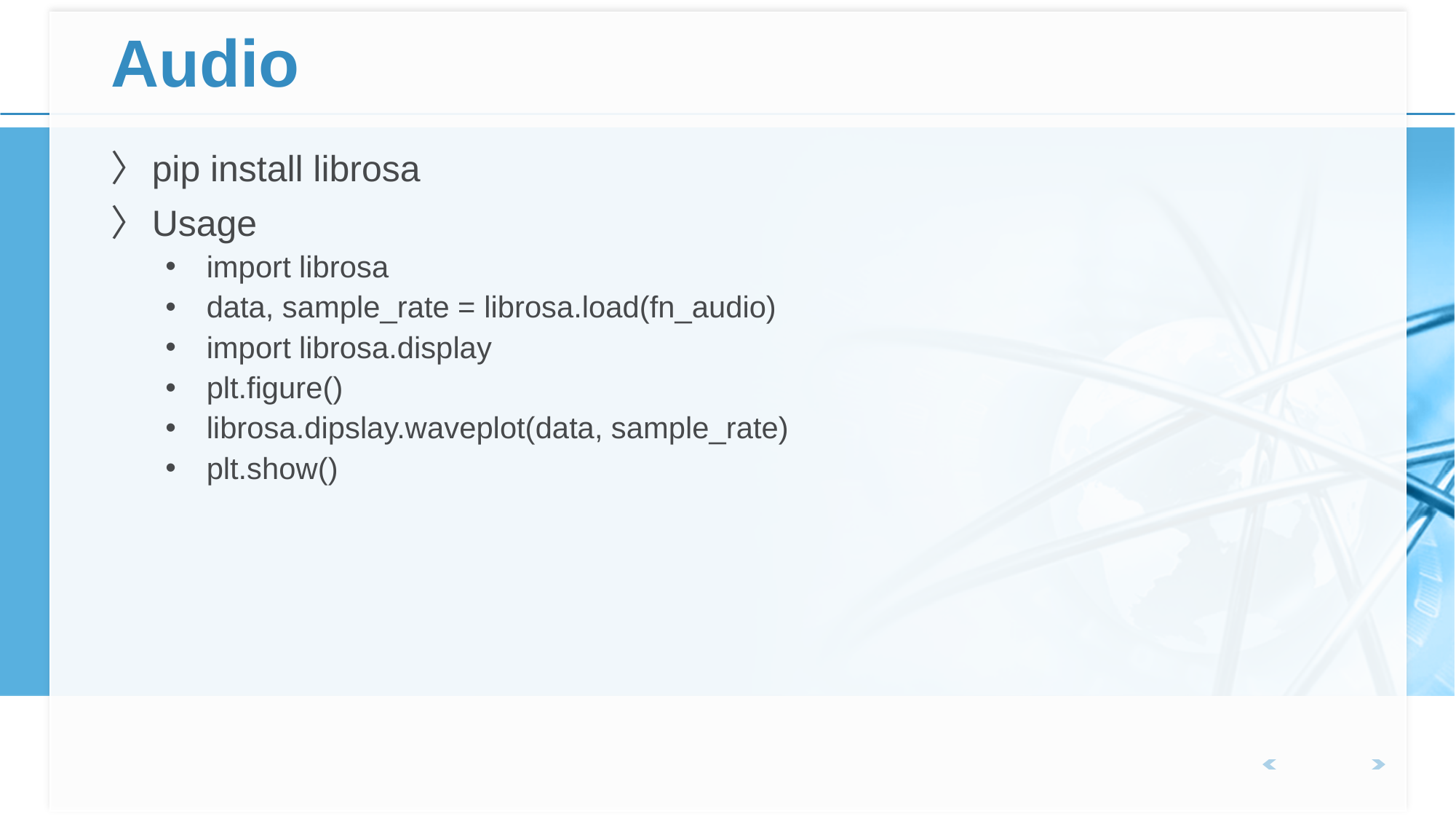

# Audio
pip install librosa
Usage
import librosa
data, sample_rate = librosa.load(fn_audio)
import librosa.display
plt.figure()
librosa.dipslay.waveplot(data, sample_rate)
plt.show()